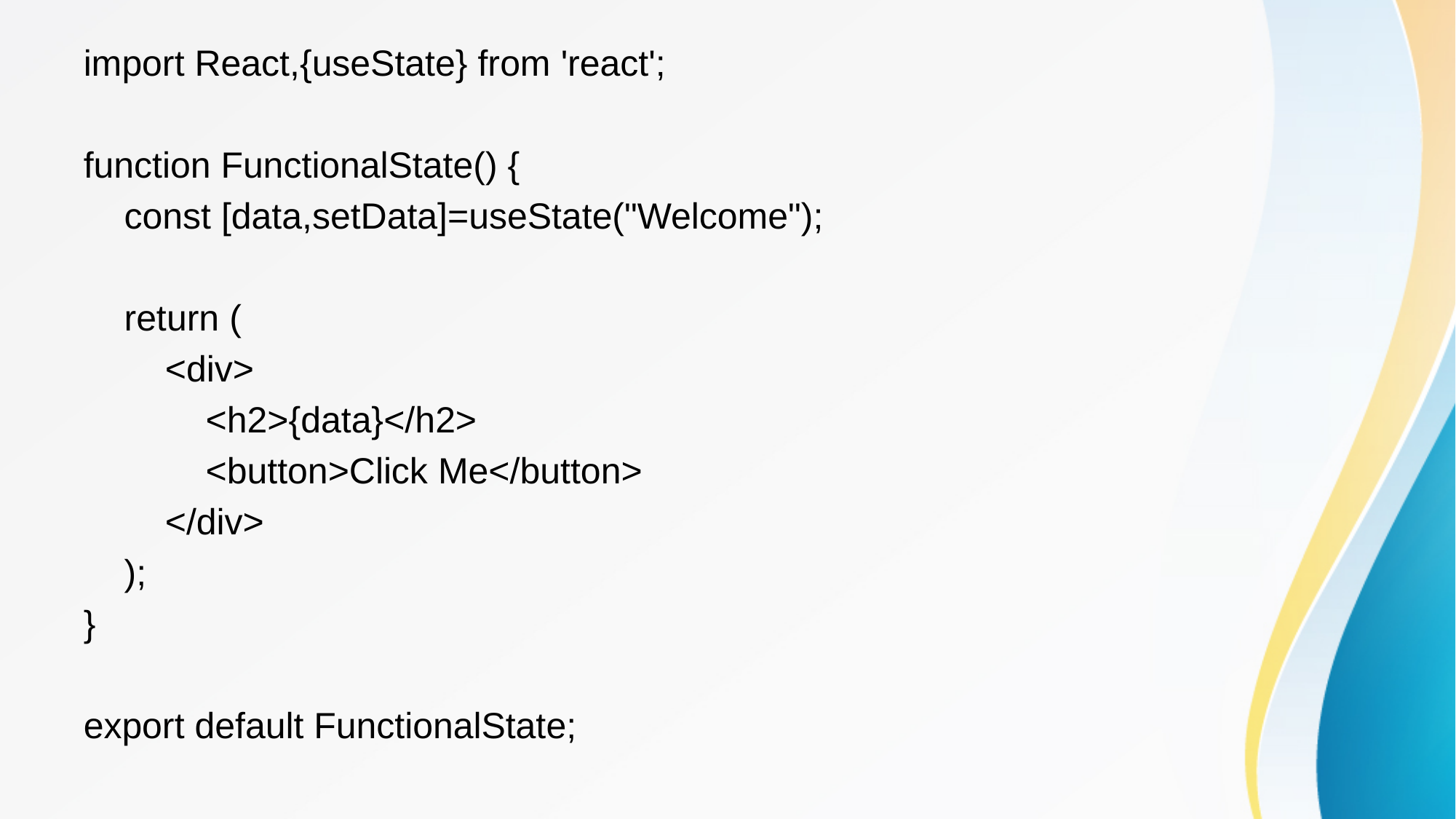

import React,{useState} from 'react';

function FunctionalState() {
    const [data,setData]=useState("Welcome");

    return (
        <div>
            <h2>{data}</h2>
            <button>Click Me</button>
        </div>
    );
}

export default FunctionalState;